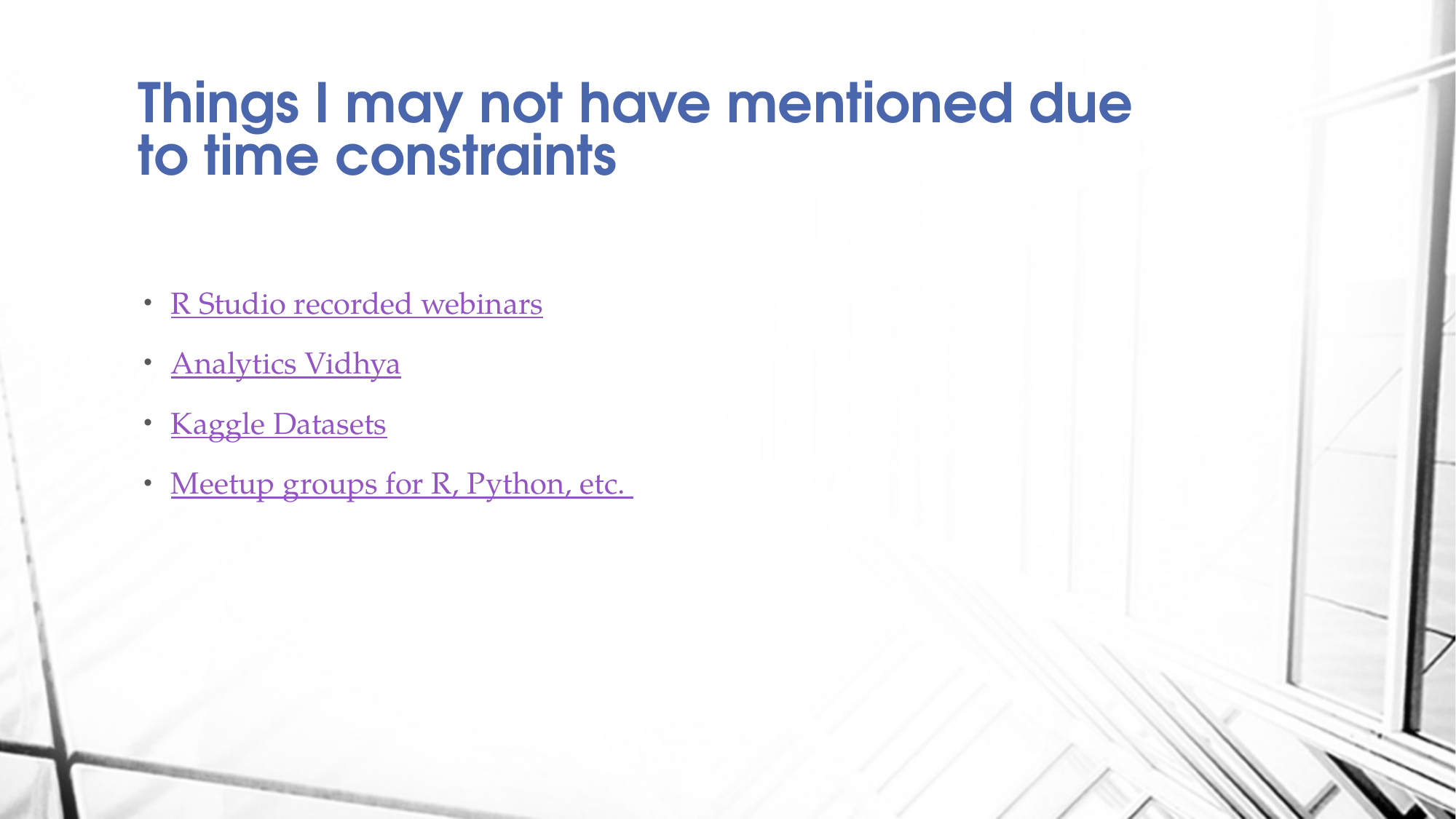

# Things I may not have mentioned due to time constraints

R Studio recorded webinars
Analytics Vidhya
Kaggle Datasets
Meetup groups for R, Python, etc.